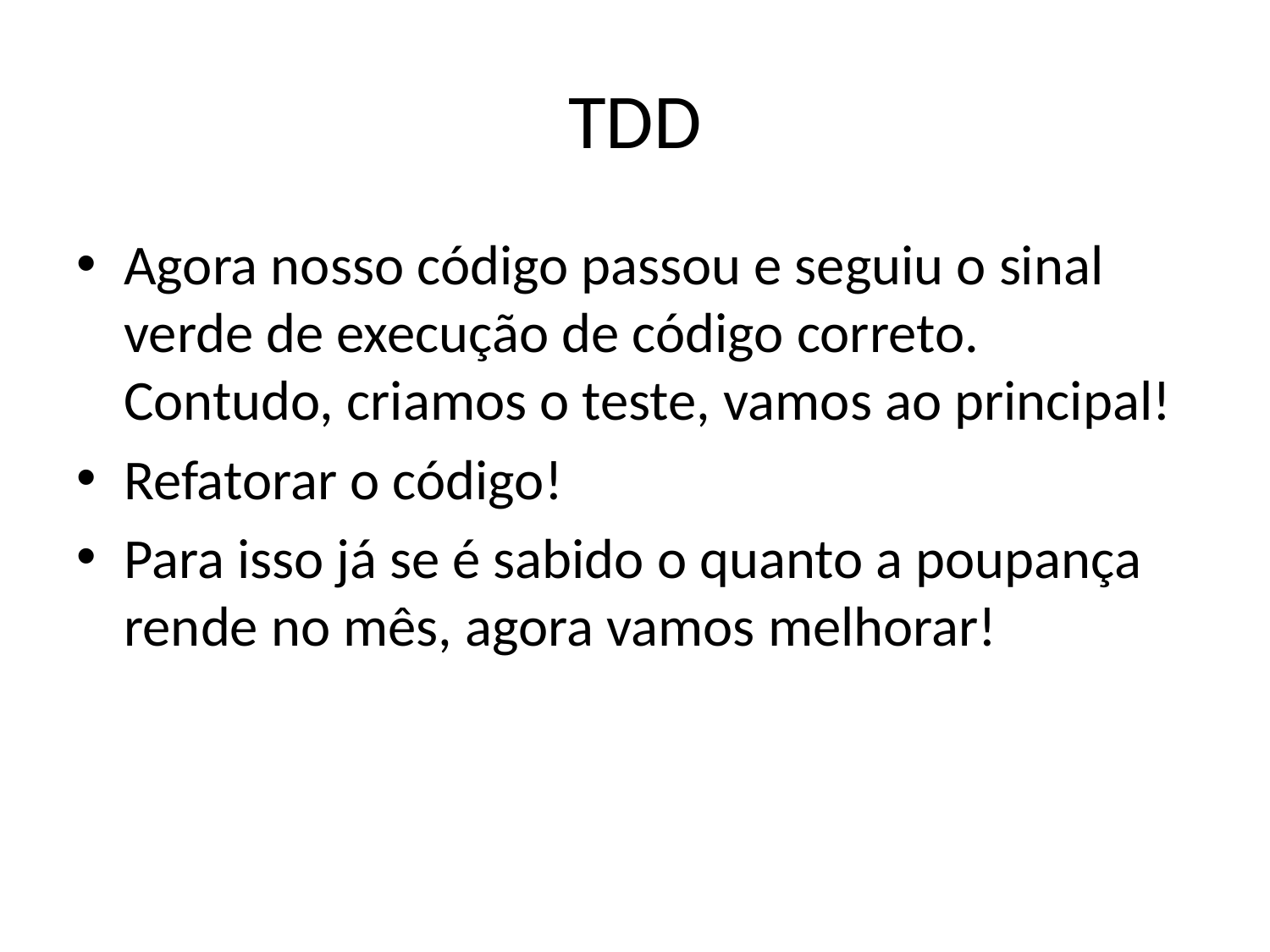

# TDD
Agora nosso código passou e seguiu o sinal verde de execução de código correto. Contudo, criamos o teste, vamos ao principal!
Refatorar o código!
Para isso já se é sabido o quanto a poupança rende no mês, agora vamos melhorar!